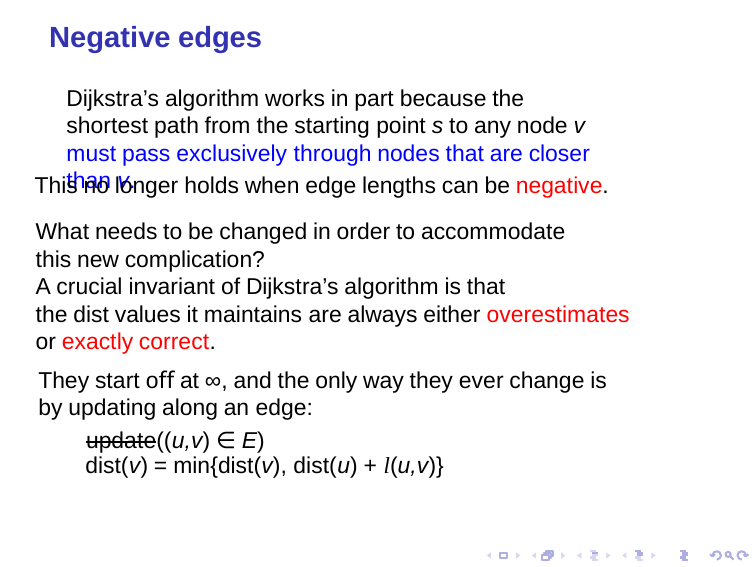

Negative edges
Dijkstra’s algorithm works in part because the shortest path from the starting point s to any node v  must pass exclusively through nodes that are closer than v.
This no longer holds when edge lengths can be negative.
What needs to be changed in order to accommodate
this new complication?
A crucial invariant of Dijkstra’s algorithm is that
the dist values it maintains are always either overestimates
or exactly correct.
They start oﬀ at ∞, and the only way they ever change is
by updating along an edge:
update((u,v) ∈ E)
dist(v) = min{dist(v), dist(u) + l(u,v)}